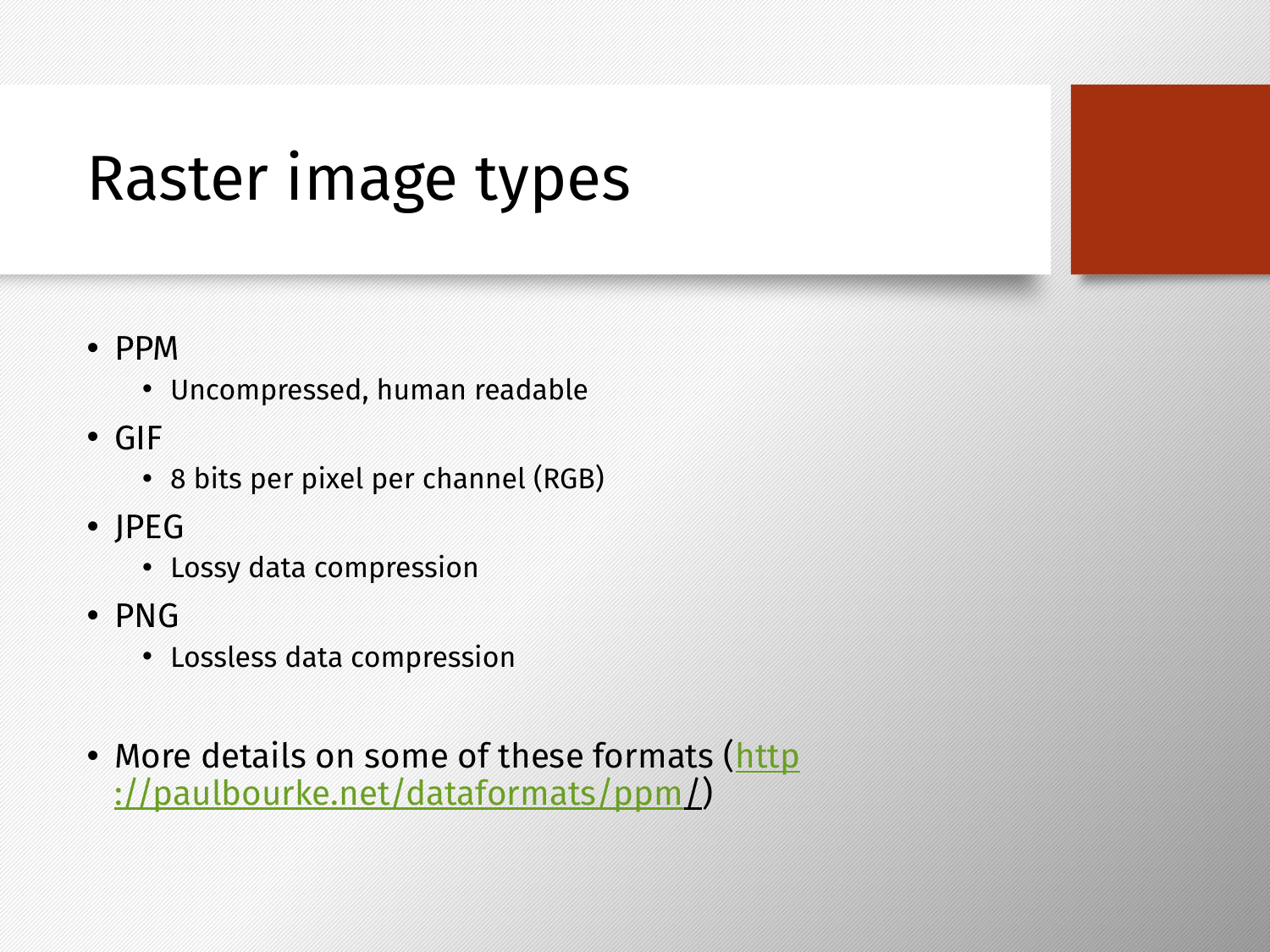

# Raster image types
PPM
Uncompressed, human readable
GIF
8 bits per pixel per channel (RGB)
JPEG
Lossy data compression
PNG
Lossless data compression

More details on some of these formats (http://paulbourke.net/dataformats/ppm/)